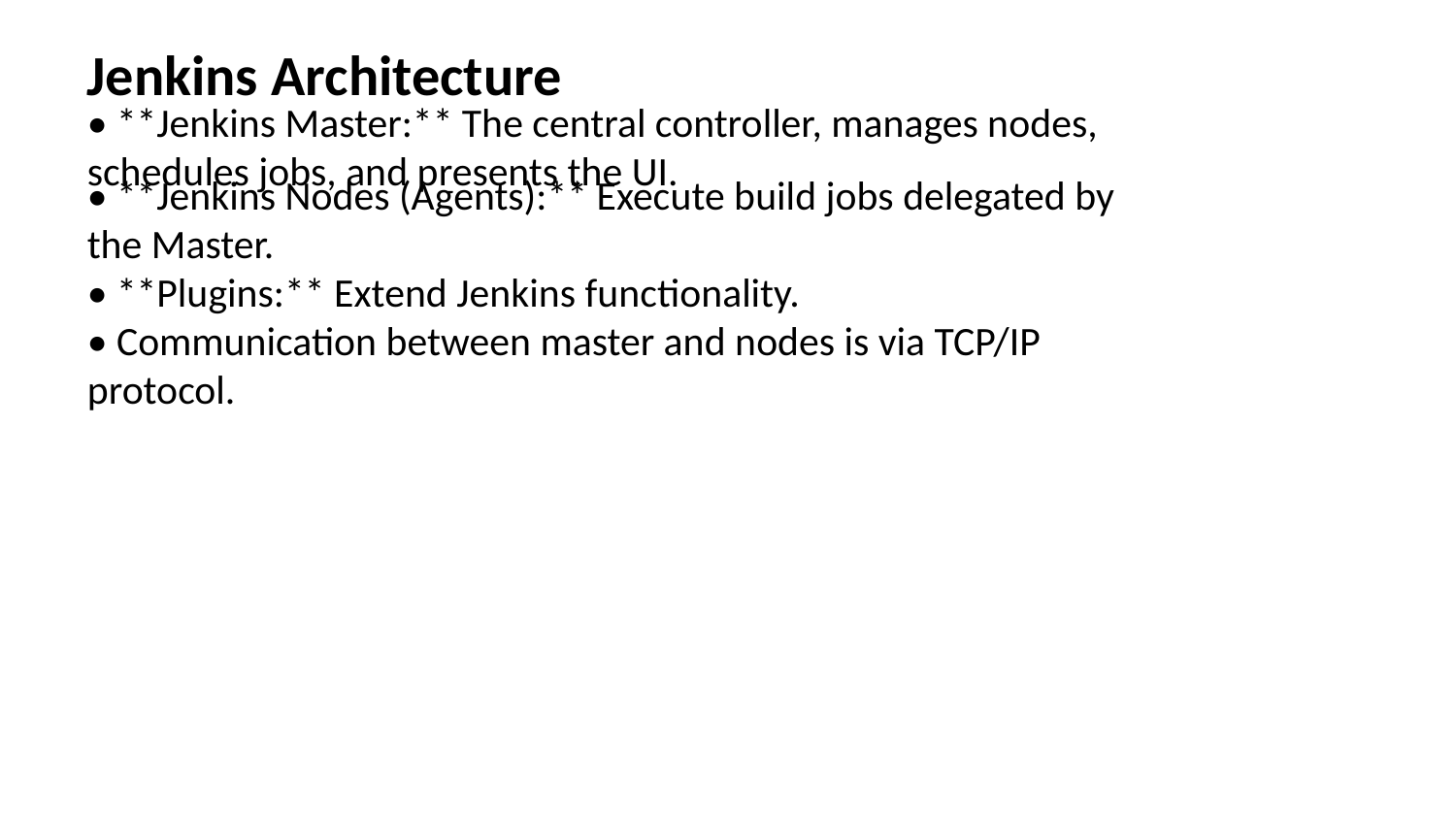

Jenkins Architecture
• **Jenkins Master:** The central controller, manages nodes, schedules jobs, and presents the UI.
• **Jenkins Nodes (Agents):** Execute build jobs delegated by the Master.
• **Plugins:** Extend Jenkins functionality.
• Communication between master and nodes is via TCP/IP protocol.